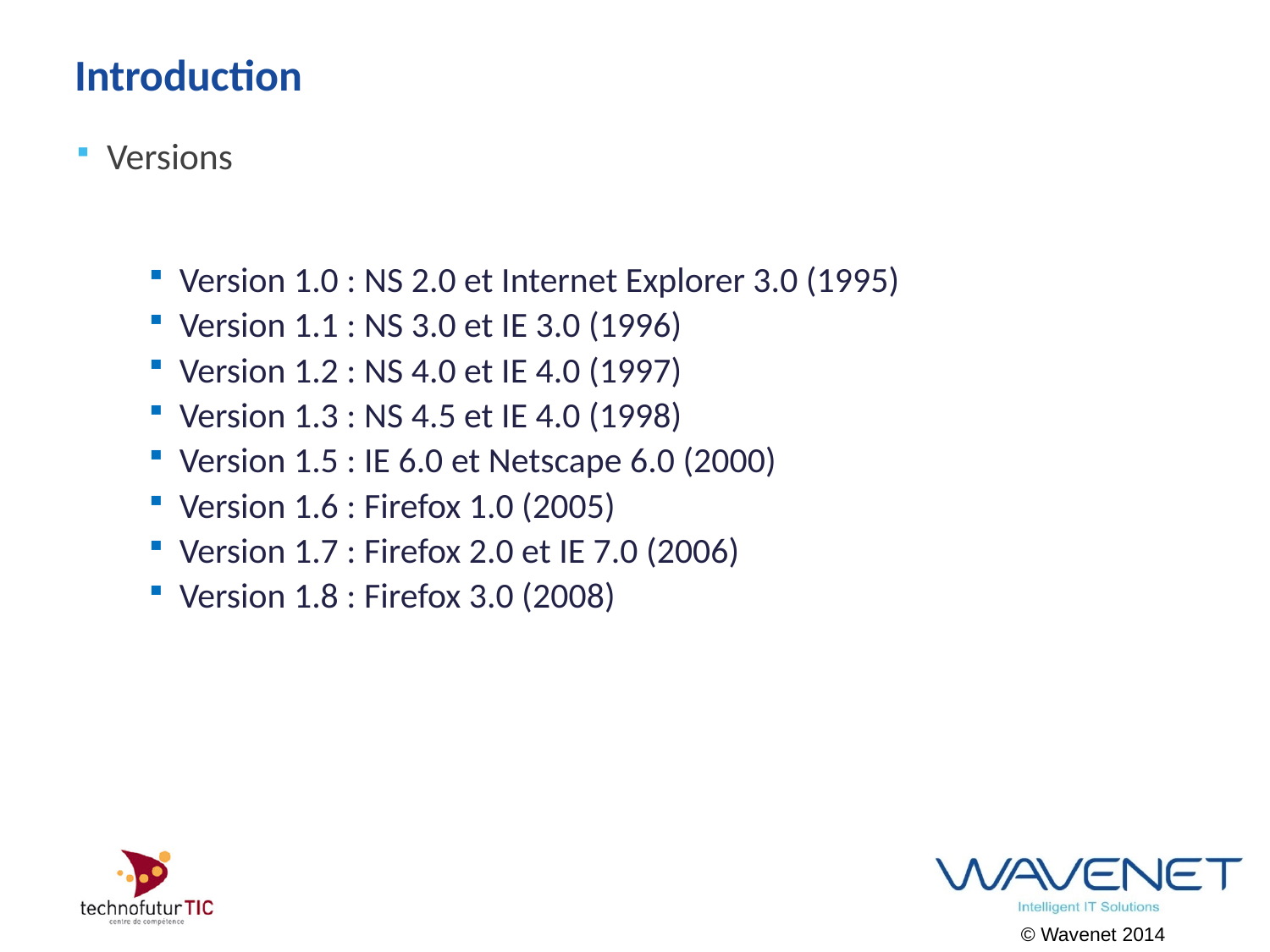

# Introduction
Versions

Version 1.0 : NS 2.0 et Internet Explorer 3.0 (1995)
Version 1.1 : NS 3.0 et IE 3.0 (1996)
Version 1.2 : NS 4.0 et IE 4.0 (1997)
Version 1.3 : NS 4.5 et IE 4.0 (1998)
Version 1.5 : IE 6.0 et Netscape 6.0 (2000)
Version 1.6 : Firefox 1.0 (2005)
Version 1.7 : Firefox 2.0 et IE 7.0 (2006)
Version 1.8 : Firefox 3.0 (2008)
© Wavenet 2014